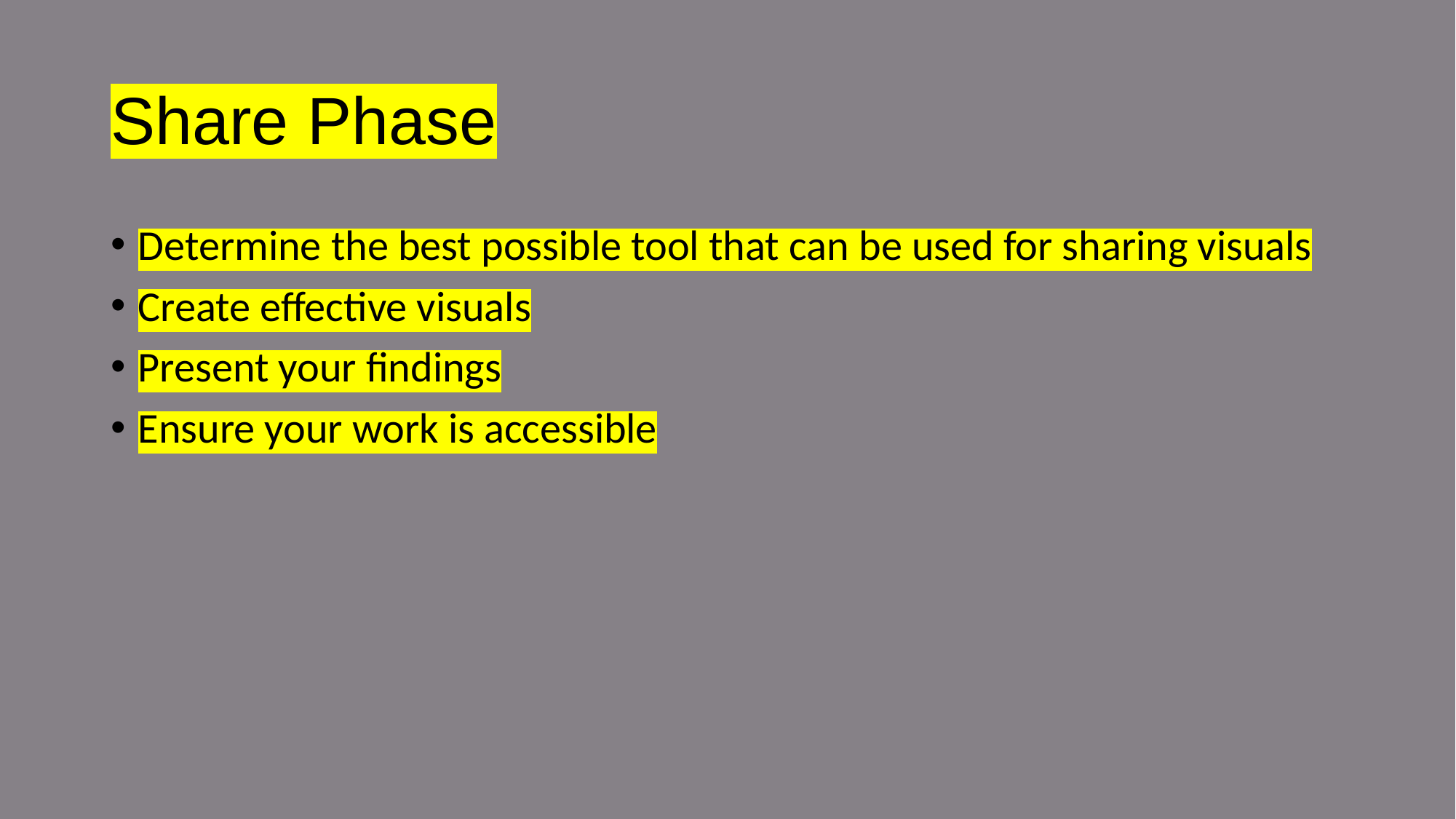

# Share Phase
Determine the best possible tool that can be used for sharing visuals
Create effective visuals
Present your findings
Ensure your work is accessible